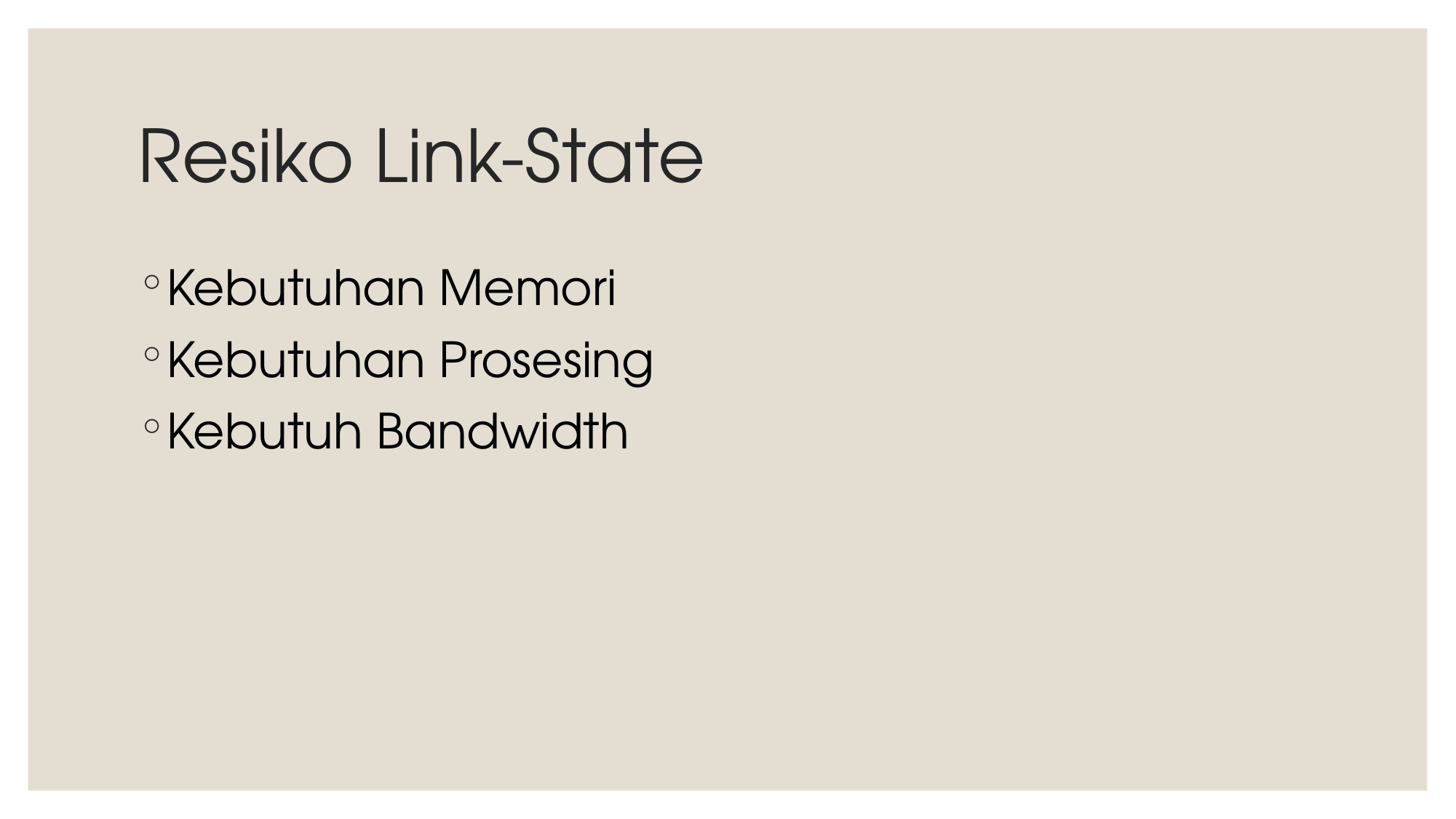

# Resiko Link-State
Kebutuhan Memori
Kebutuhan Prosesing
Kebutuh Bandwidth